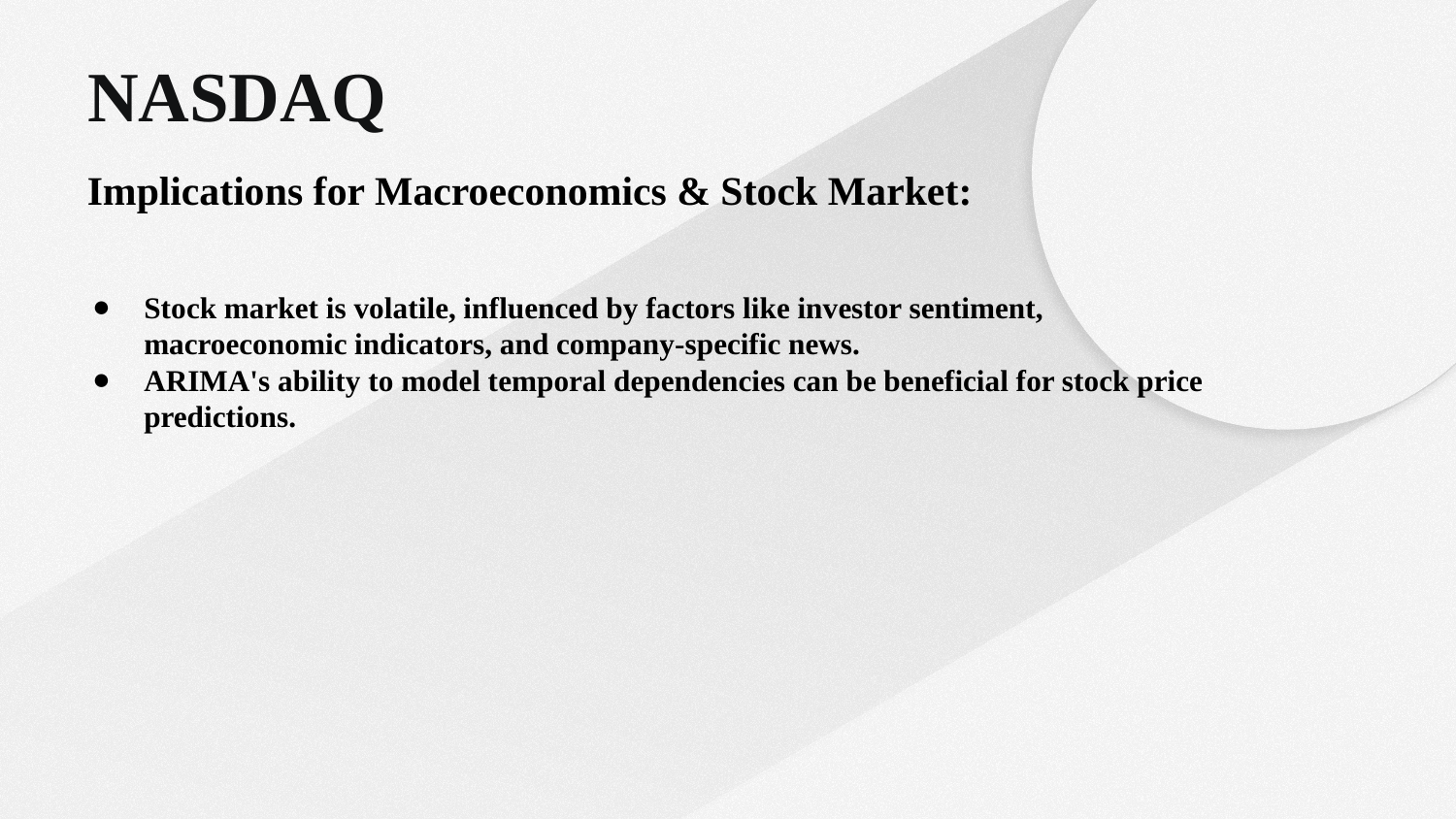

# NASDAQ
Implications for Macroeconomics & Stock Market:
Stock market is volatile, influenced by factors like investor sentiment, macroeconomic indicators, and company-specific news.
ARIMA's ability to model temporal dependencies can be beneficial for stock price predictions.